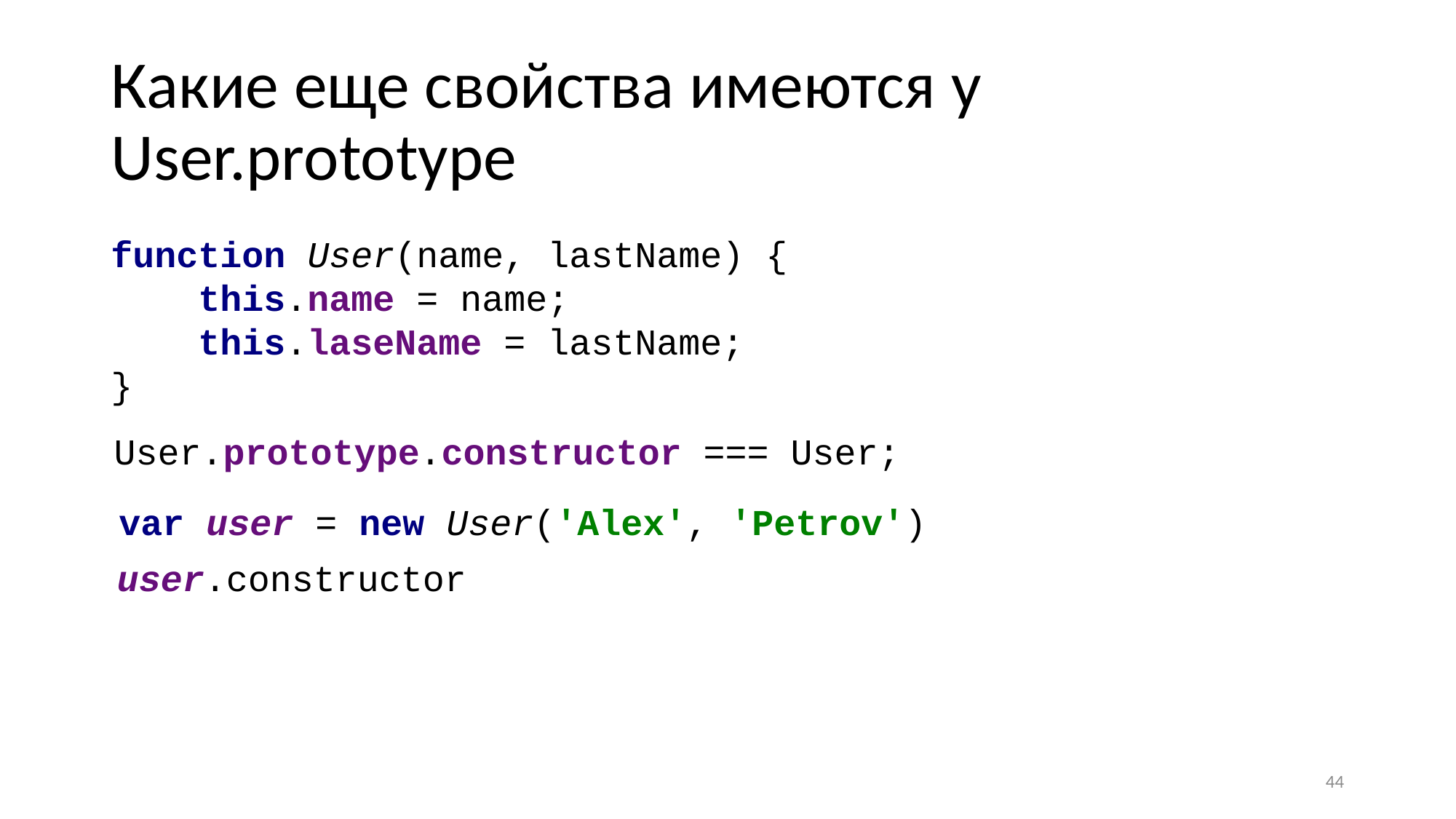

# Какие еще свойства имеются у User.prototype

function User(name, lastName) {
    this.name = name;
    this.laseName = lastName;
}
User.prototype.constructor === User;
var user = new User('Alex', 'Petrov')
user.constructor
44